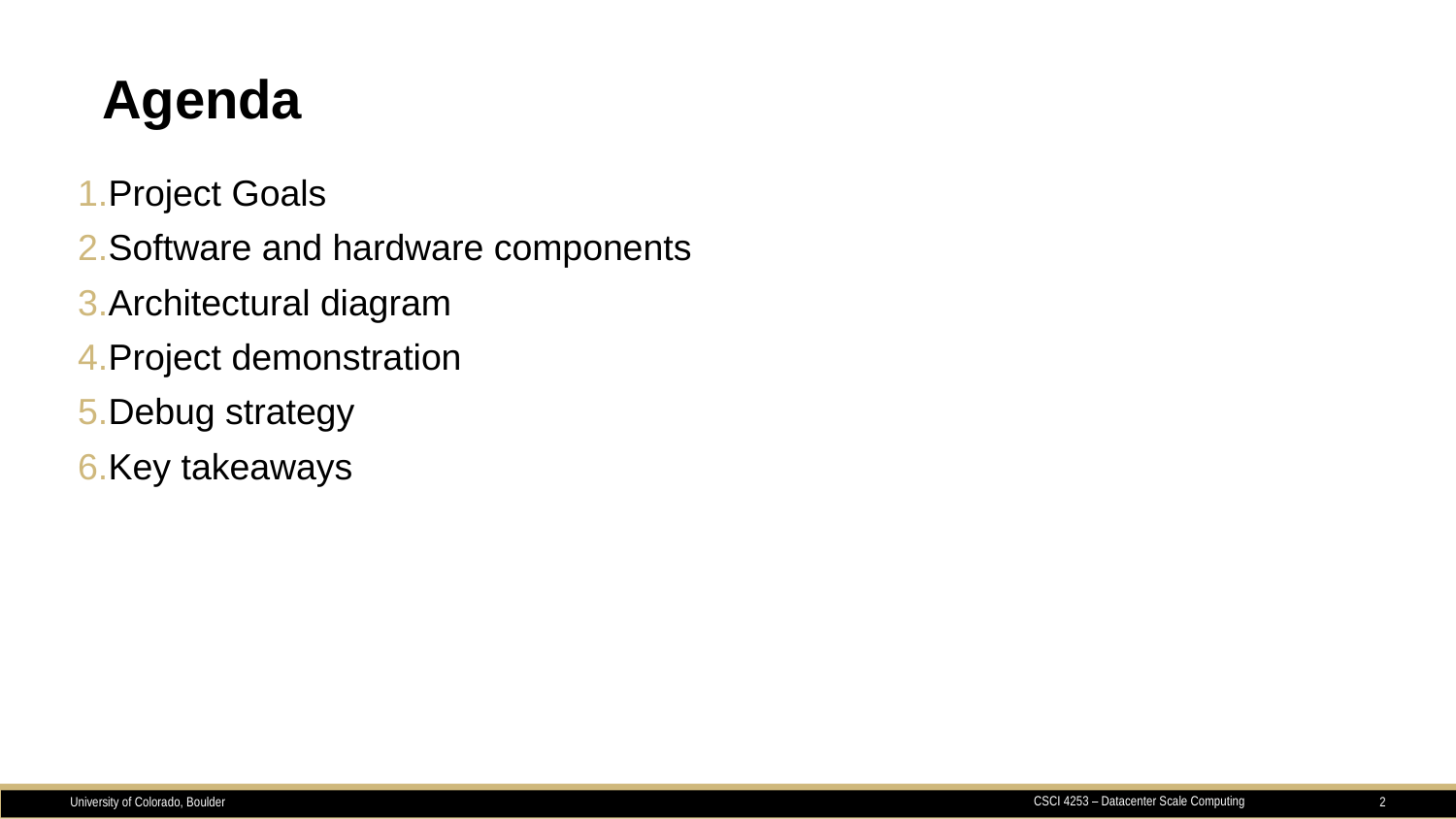

# Agenda
Project Goals
Software and hardware components
Architectural diagram
Project demonstration
Debug strategy
Key takeaways